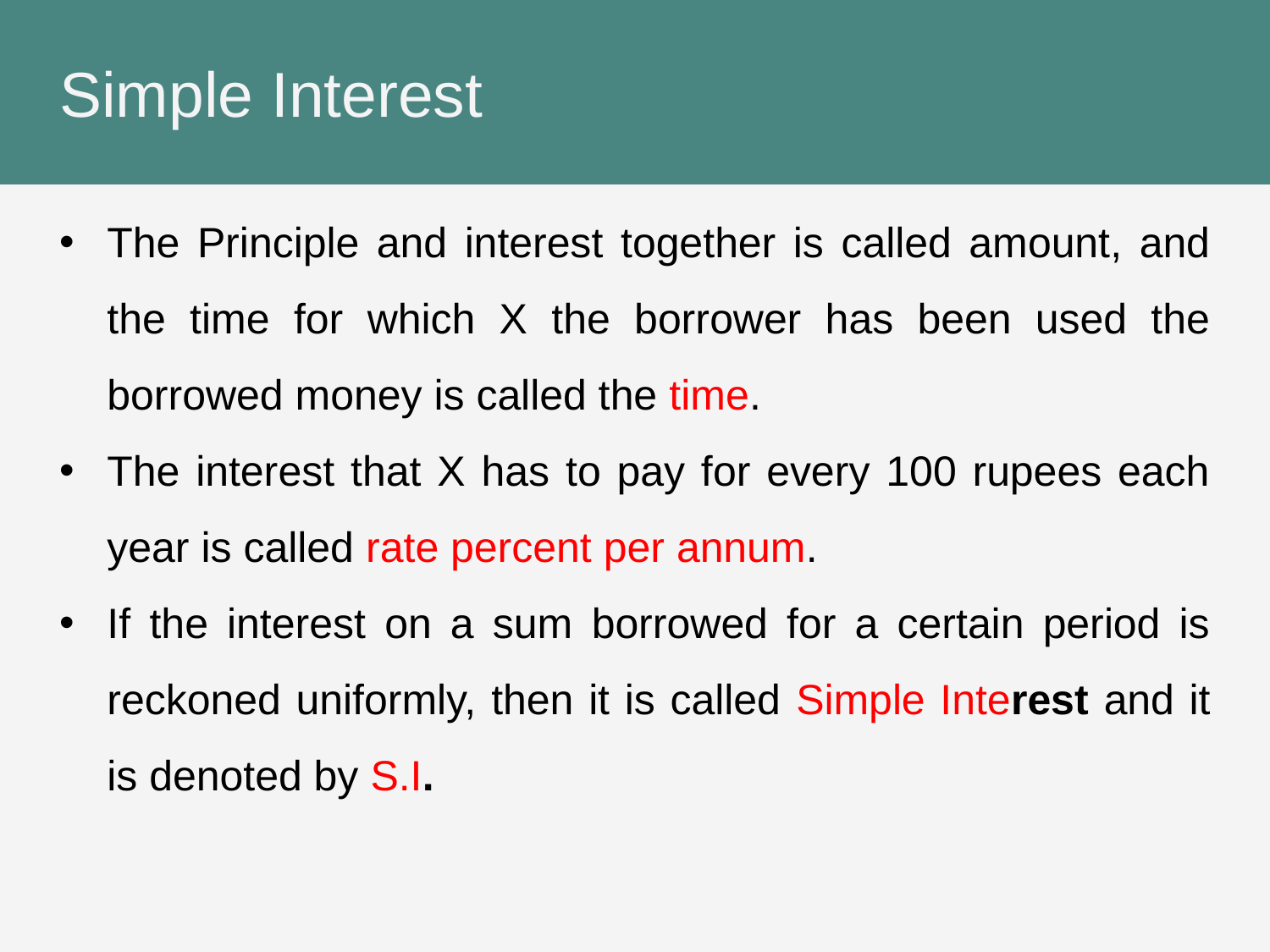

# Simple Interest
The Principle and interest together is called amount, and the time for which X the borrower has been used the borrowed money is called the time.
The interest that X has to pay for every 100 rupees each year is called rate percent per annum.
If the interest on a sum borrowed for a certain period is reckoned uniformly, then it is called Simple Interest and it is denoted by S.I.